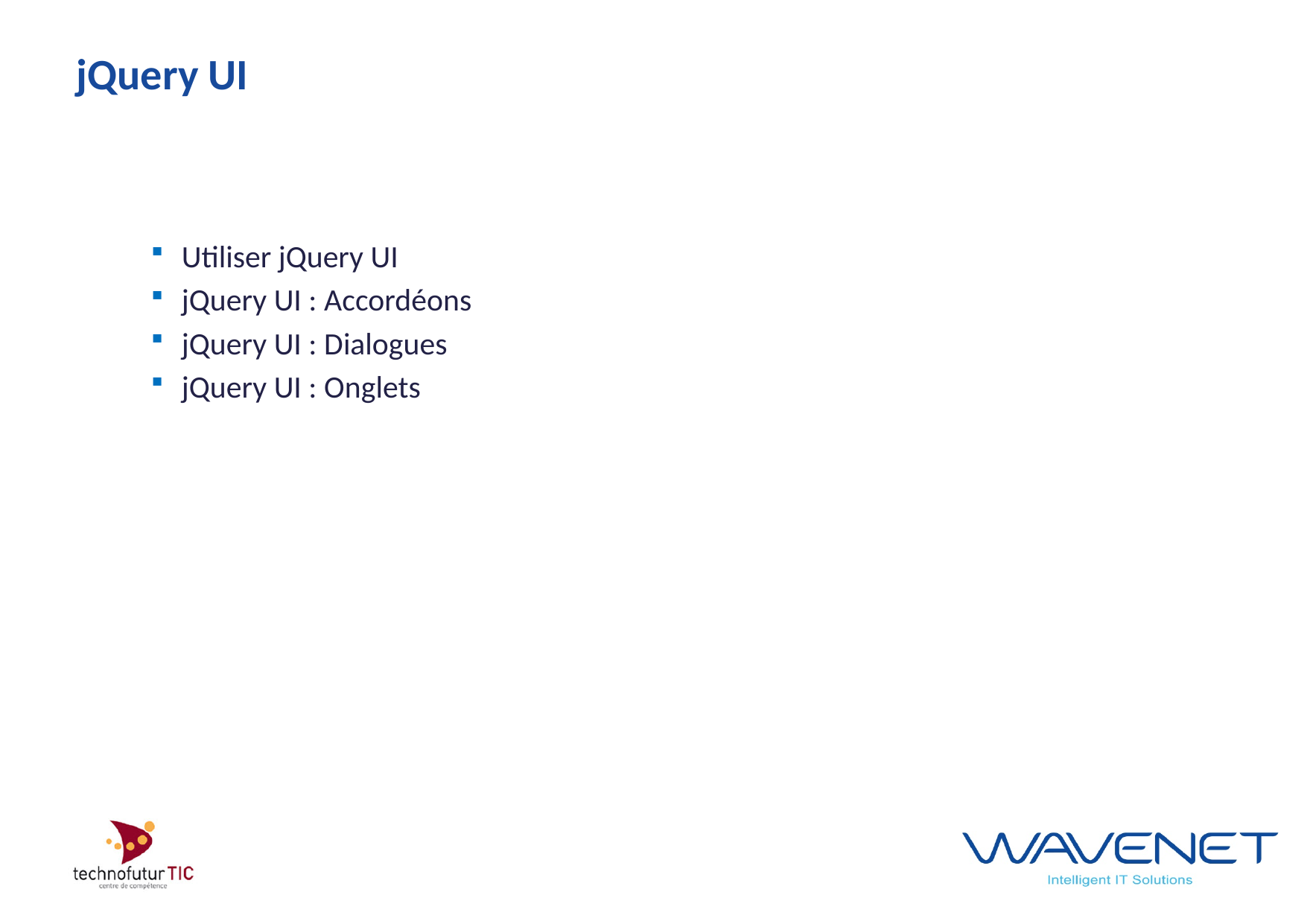

# jQuery UI

Utiliser jQuery UI
jQuery UI : Accordéons
jQuery UI : Dialogues
jQuery UI : Onglets